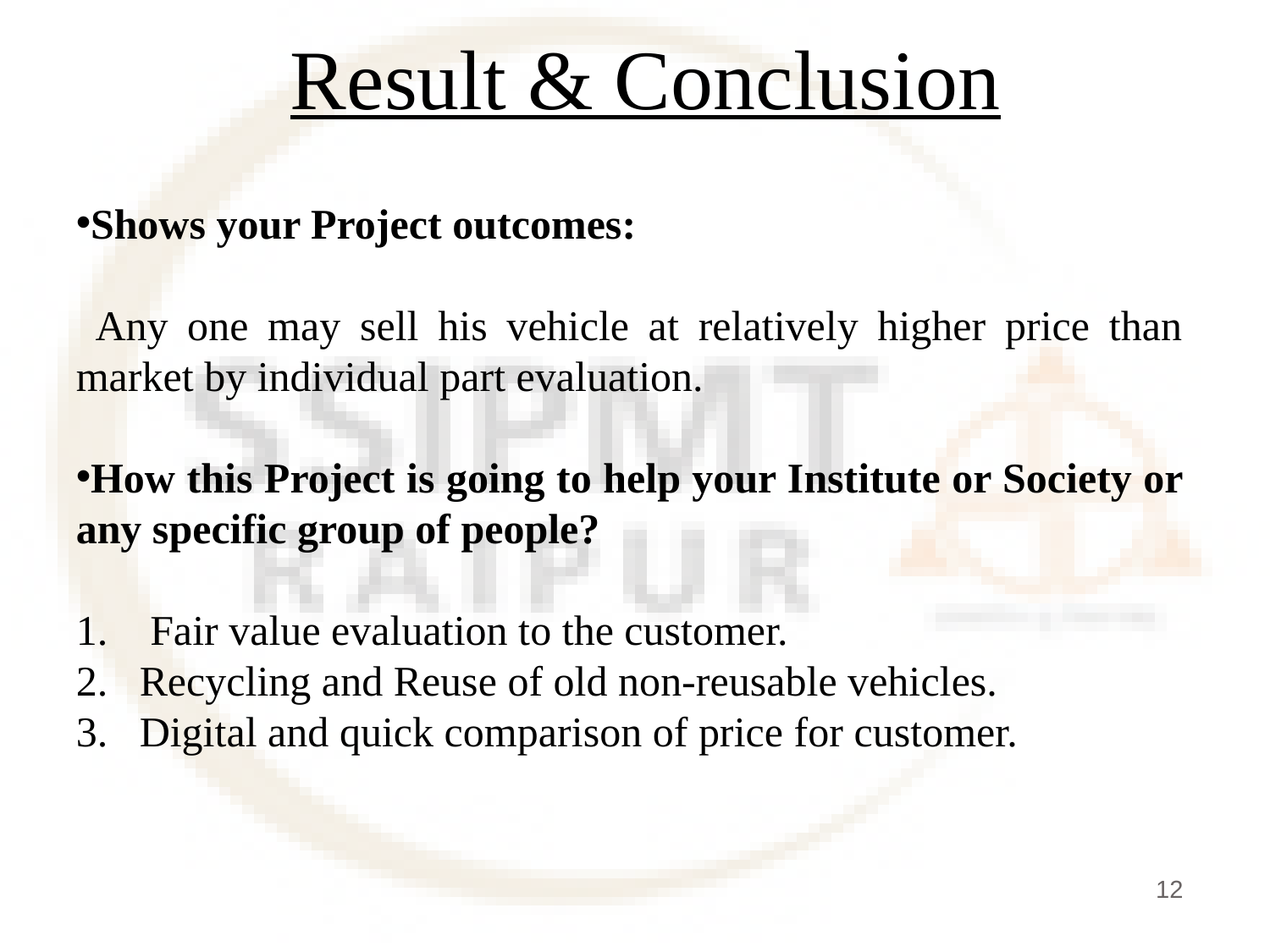

# Result & Conclusion
Shows your Project outcomes:

 Any one may sell his vehicle at relatively higher price than market by individual part evaluation.

How this Project is going to help your Institute or Society or any specific group of people?

 Fair value evaluation to the customer.
Recycling and Reuse of old non-reusable vehicles.
Digital and quick comparison of price for customer.

12